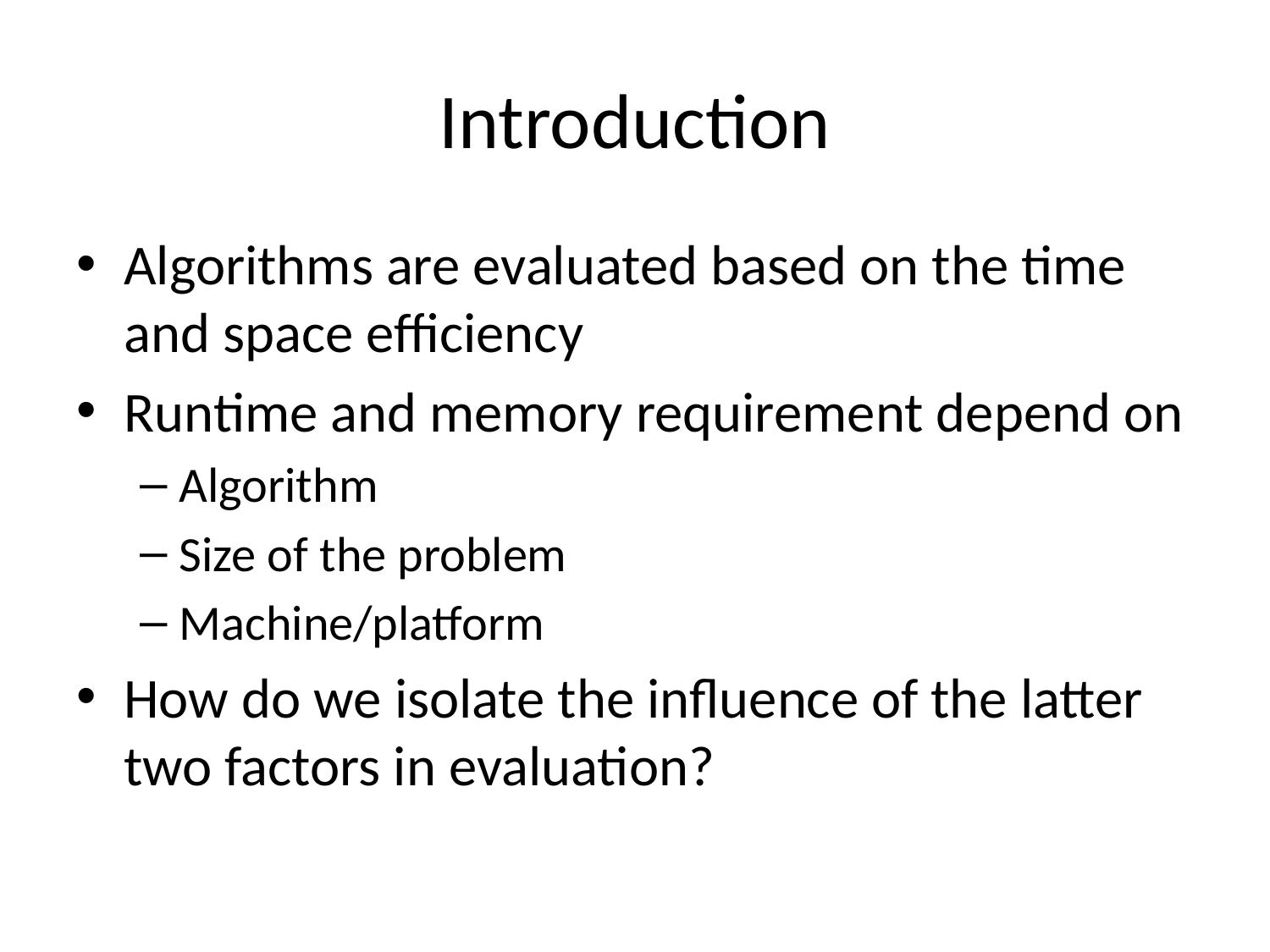

# Introduction
Algorithms are evaluated based on the time and space efficiency
Runtime and memory requirement depend on
Algorithm
Size of the problem
Machine/platform
How do we isolate the influence of the latter two factors in evaluation?